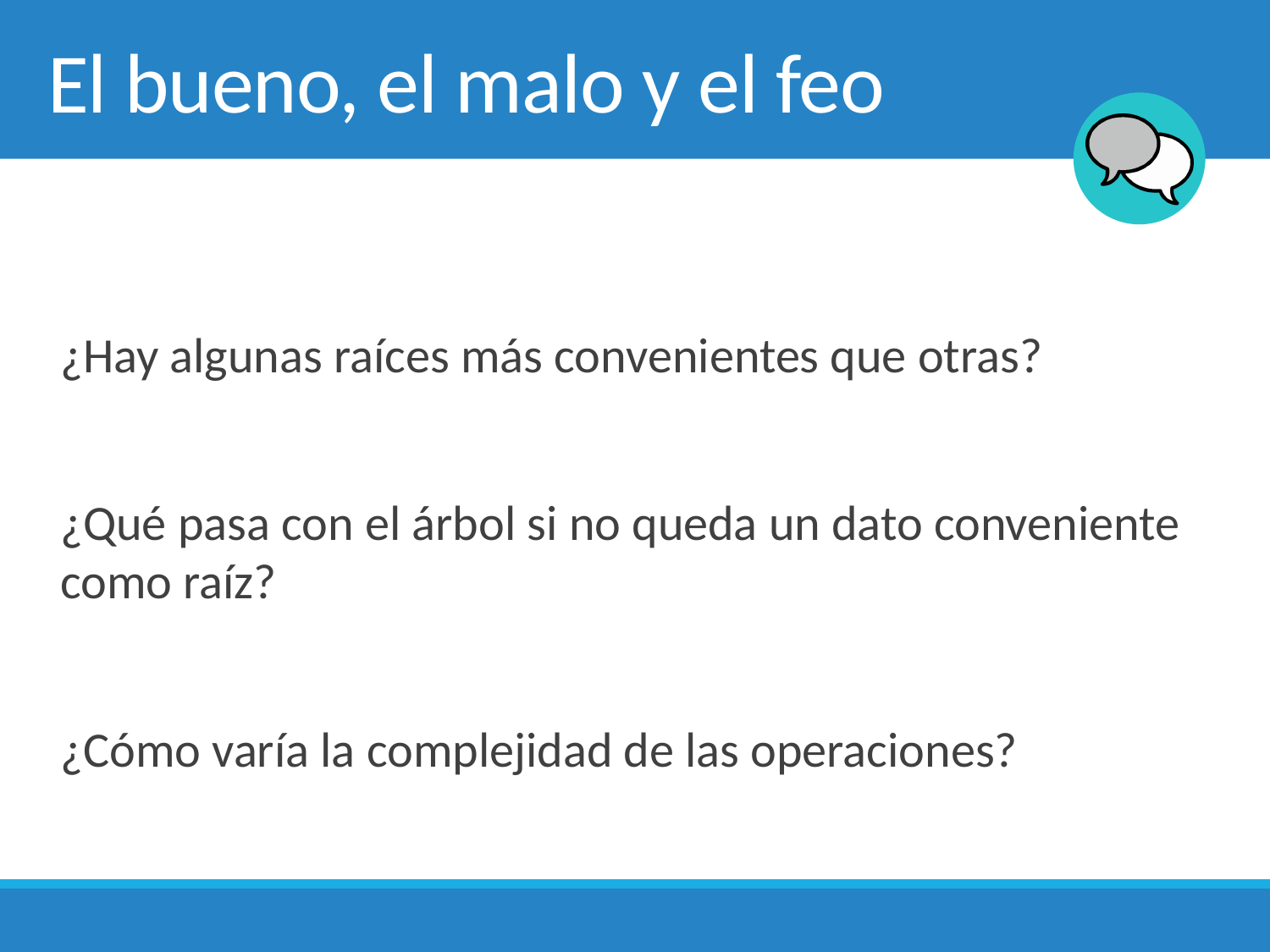

# El bueno, el malo y el feo
¿Hay algunas raíces más convenientes que otras?

¿Qué pasa con el árbol si no queda un dato conveniente como raíz?

¿Cómo varía la complejidad de las operaciones?